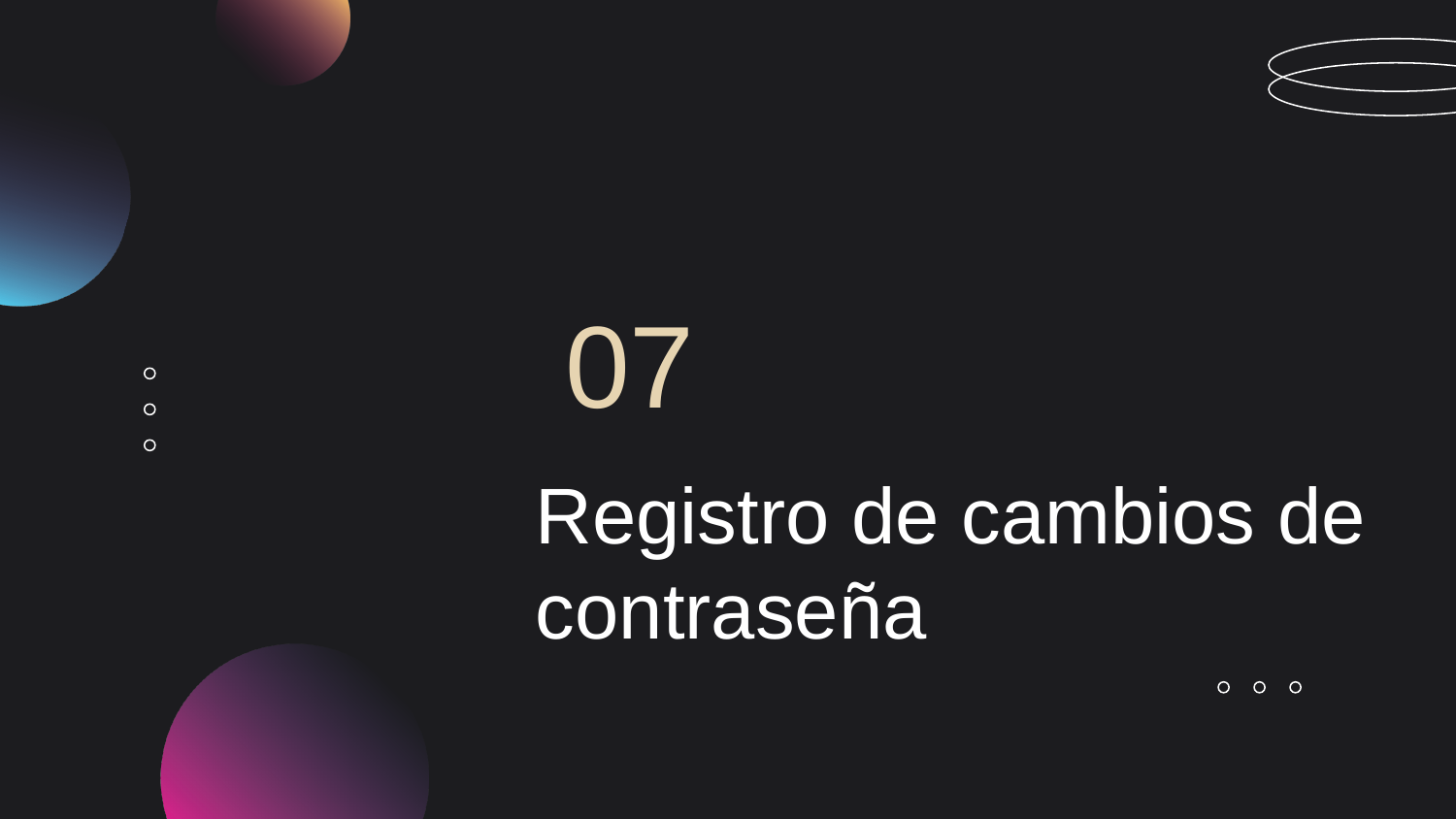

07

# Registro de cambios de contraseña